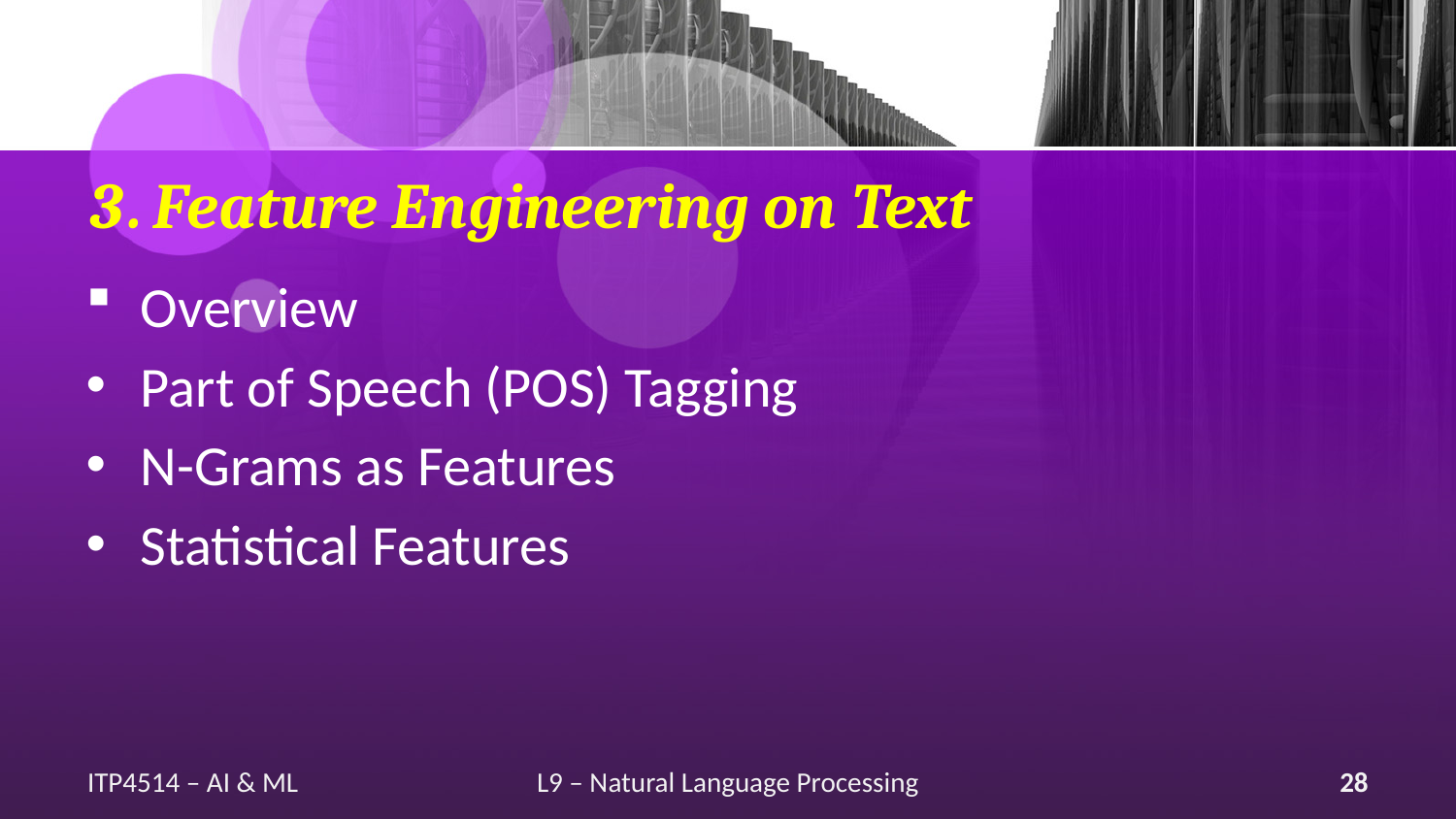

# 3. Feature Engineering on Text
Overview
Part of Speech (POS) Tagging
N-Grams as Features
Statistical Features
ITP4514 – AI & ML
L9 – Natural Language Processing
28